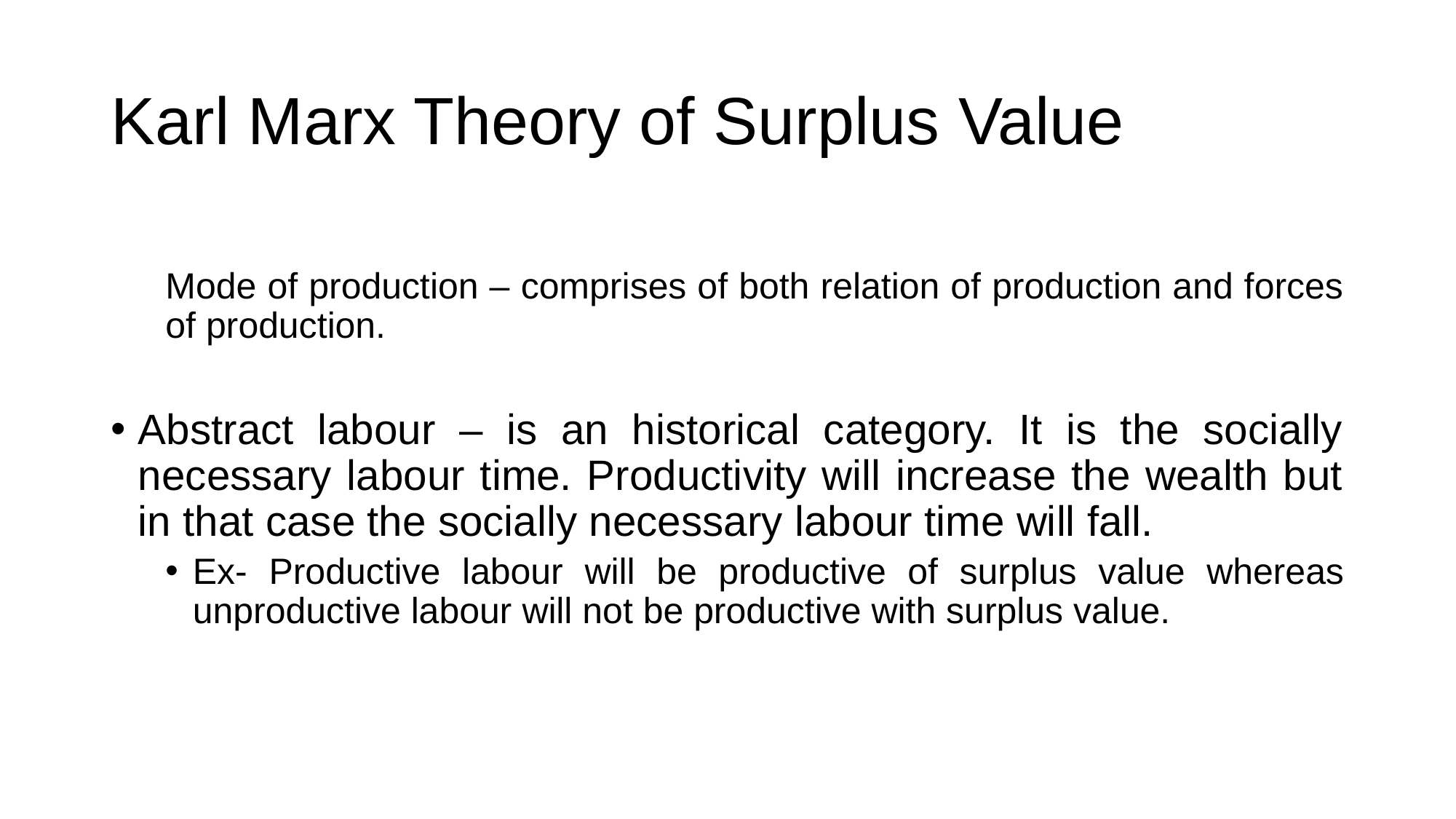

# Karl Marx Theory of Surplus Value

Mode of production – comprises of both relation of production and forces of production.

Abstract labour – is an historical category. It is the socially necessary labour time. Productivity will increase the wealth but in that case the socially necessary labour time will fall.
Ex- Productive labour will be productive of surplus value whereas unproductive labour will not be productive with surplus value.